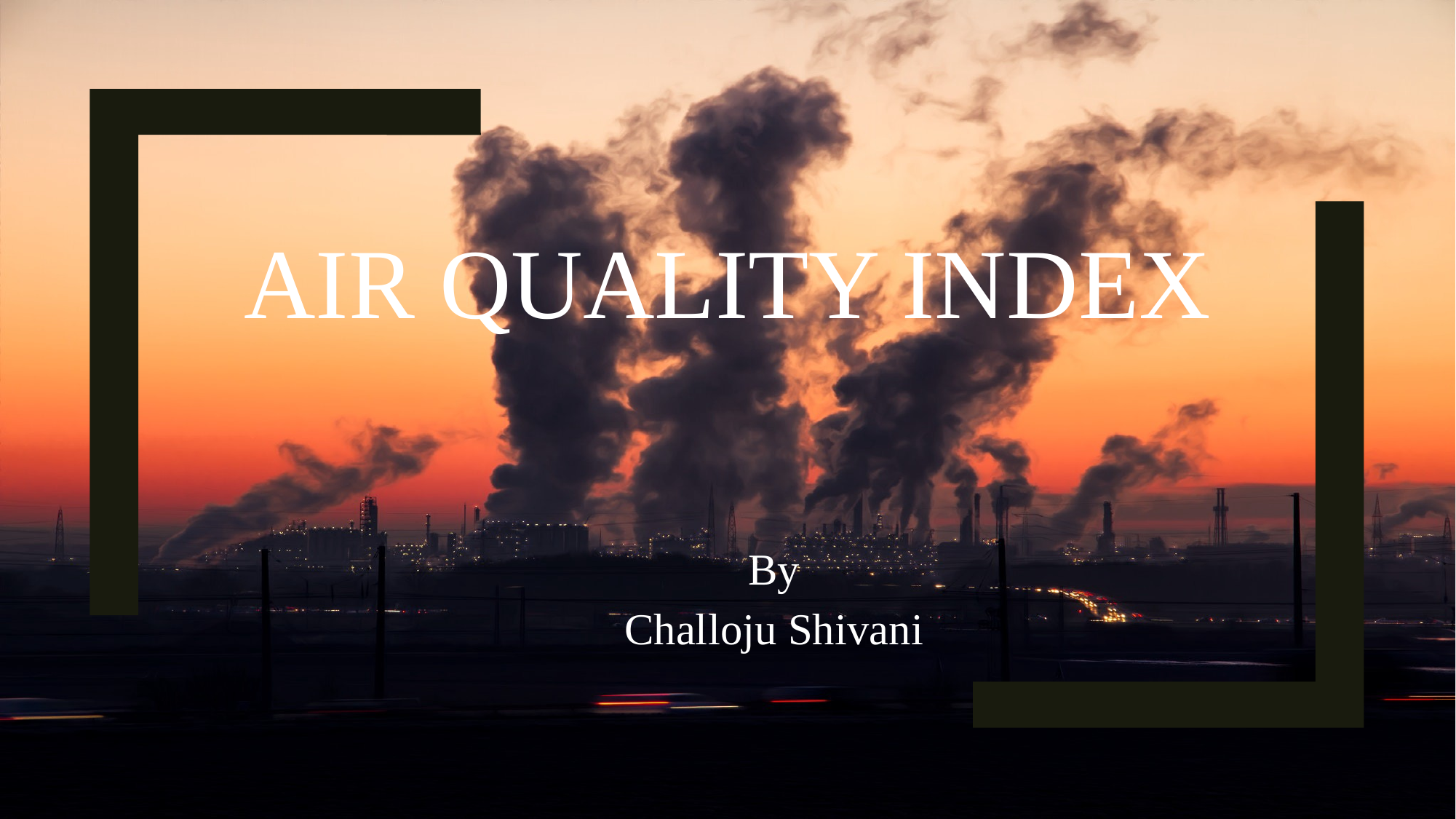

# Air Quality Index
By
Challoju Shivani